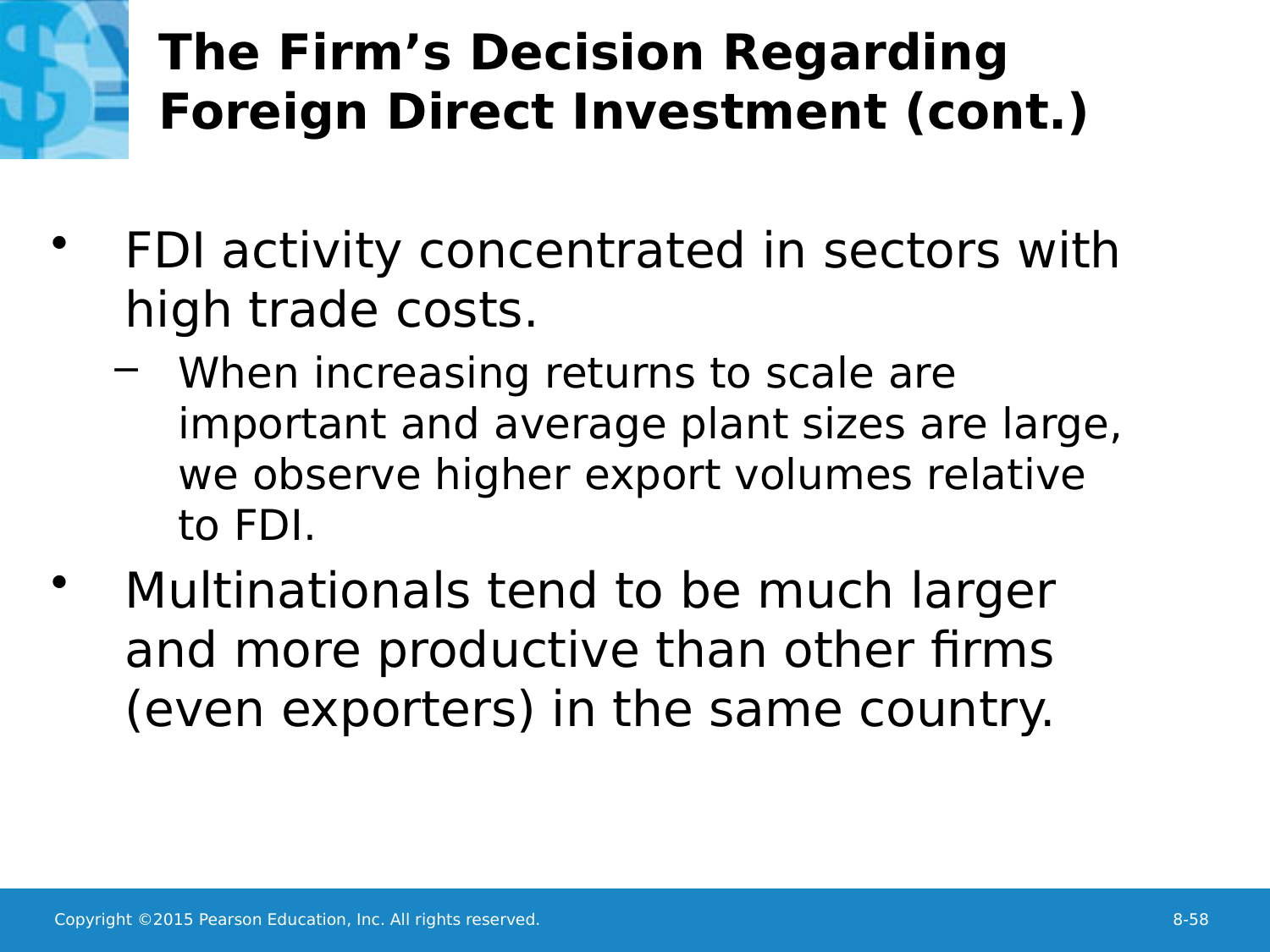

# The Firm’s Decision Regarding Foreign Direct Investment (cont.)
FDI activity concentrated in sectors with high trade costs.
When increasing returns to scale are important and average plant sizes are large, we observe higher export volumes relative to FDI.
Multinationals tend to be much larger and more productive than other firms (even exporters) in the same country.